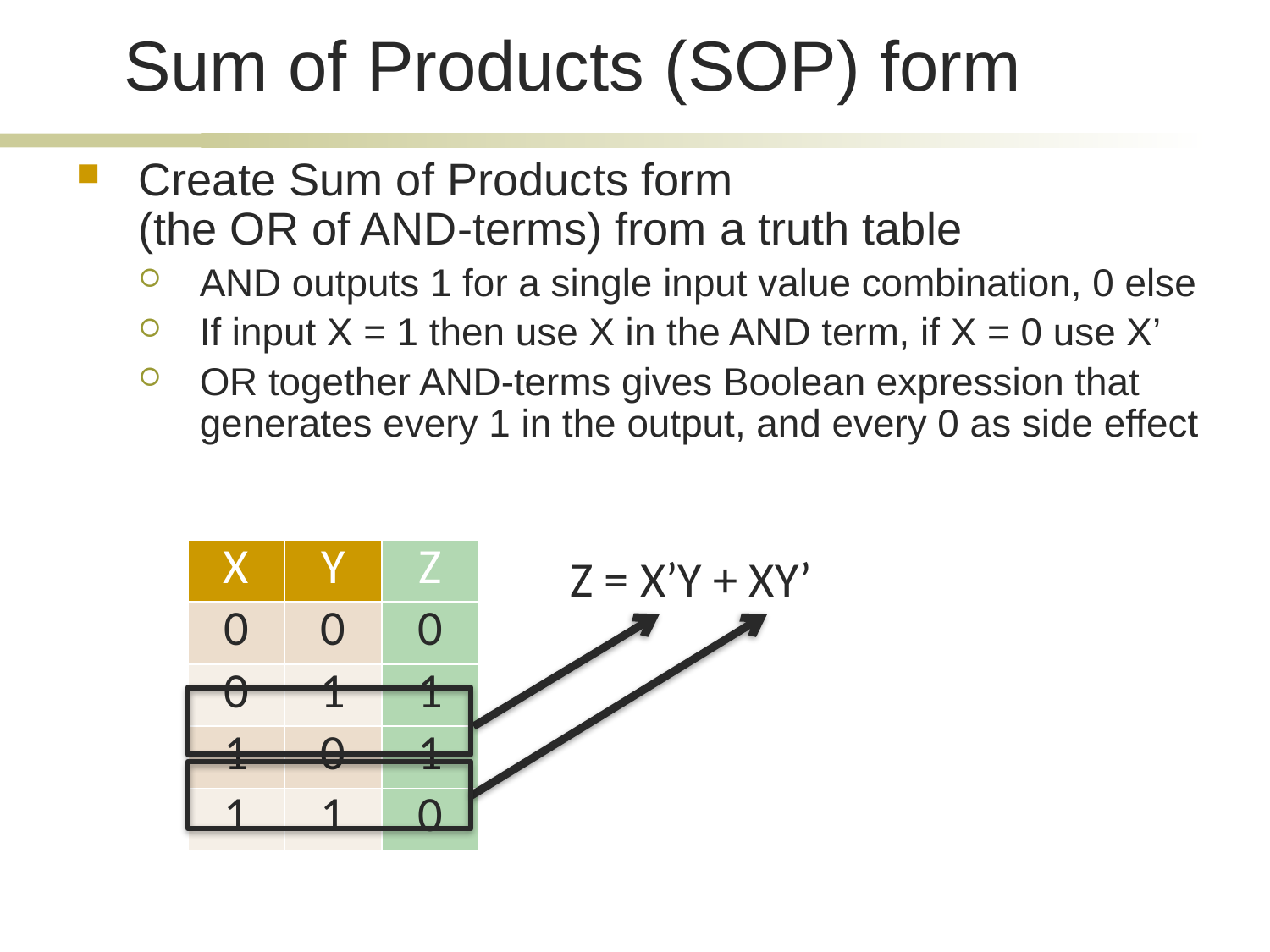

# Sum of Products (SOP) form
Create Sum of Products form
(the OR of AND-terms) from a truth table
AND outputs 1 for a single input value combination, 0 else
If input X = 1 then use X in the AND term, if X = 0 use X’
OR together AND-terms gives Boolean expression that generates every 1 in the output, and every 0 as side effect
| X | Y | Z |
| --- | --- | --- |
| 0 | 0 | 0 |
| 0 | 1 | 1 |
| 1 | 0 | 1 |
| 1 | 1 | 0 |
Z = X’Y + XY’